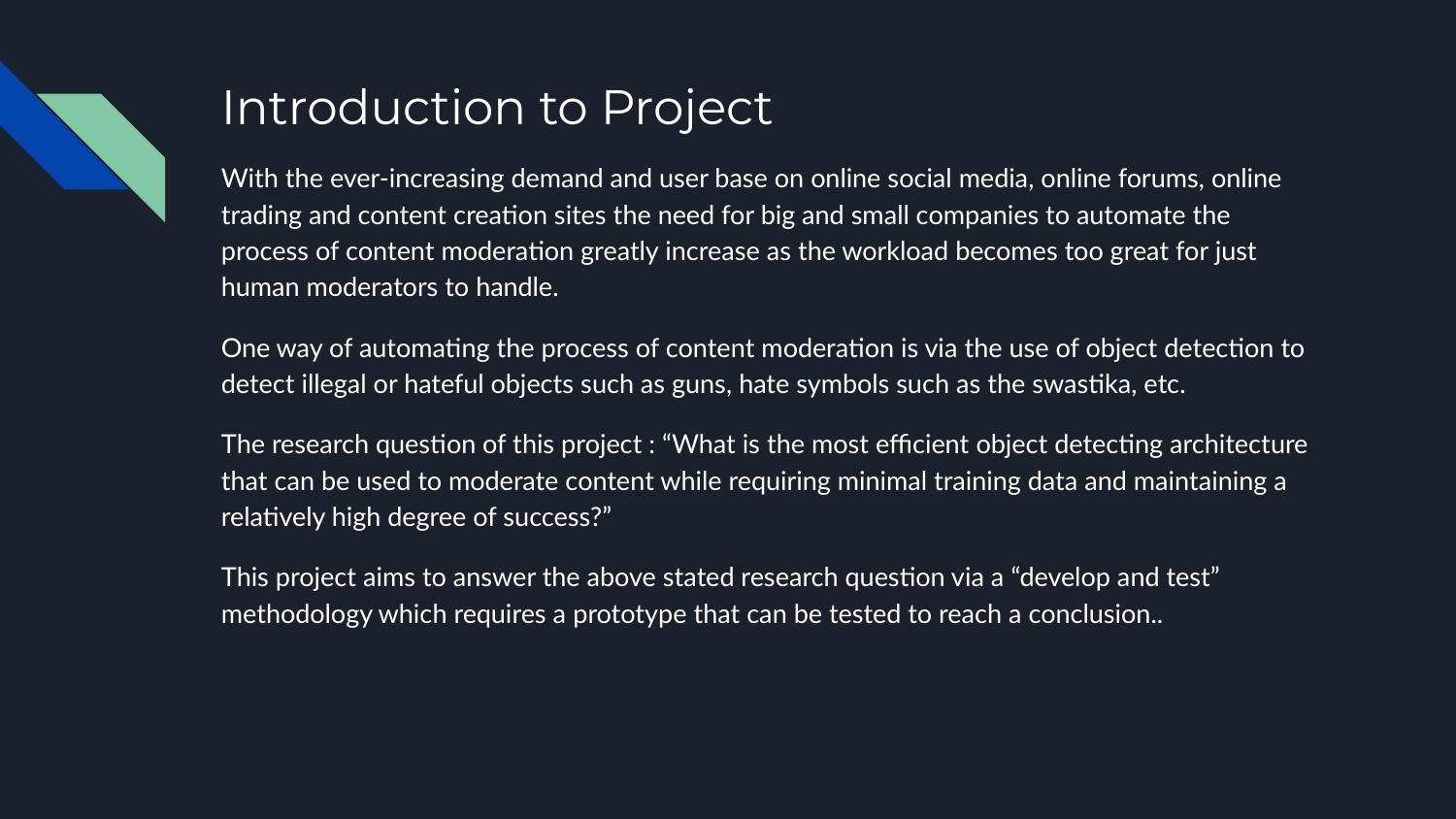

# Introduction to Project
With the ever-increasing demand and user base on online social media, online forums, online trading and content creation sites the need for big and small companies to automate the process of content moderation greatly increase as the workload becomes too great for just human moderators to handle.
One way of automating the process of content moderation is via the use of object detection to detect illegal or hateful objects such as guns, hate symbols such as the swastika, etc.
The research question of this project : “What is the most efficient object detecting architecture that can be used to moderate content while requiring minimal training data and maintaining a relatively high degree of success?”
This project aims to answer the above stated research question via a “develop and test” methodology which requires a prototype that can be tested to reach a conclusion..